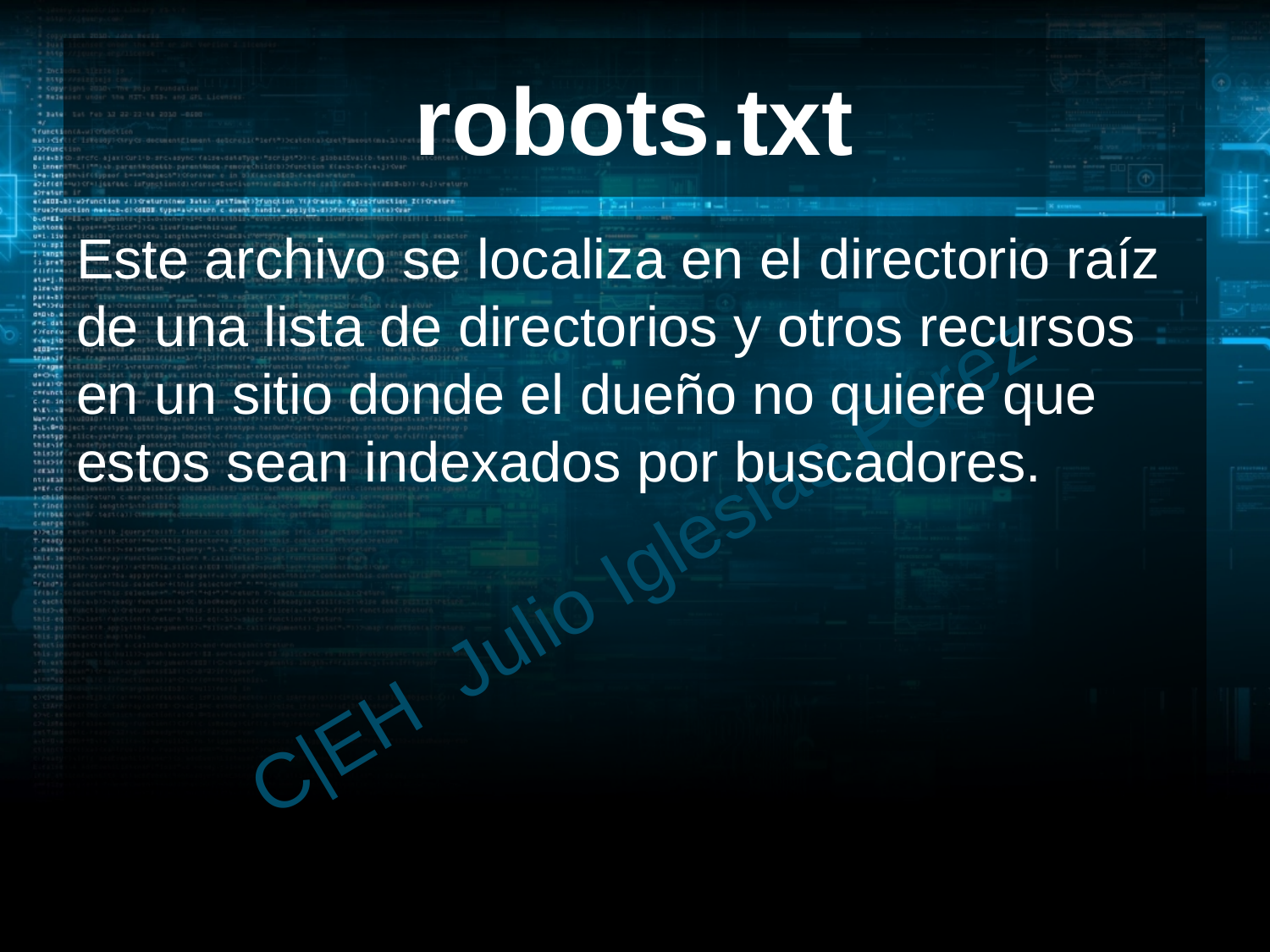

# robots.txt
Este archivo se localiza en el directorio raíz de una lista de directorios y otros recursos en un sitio donde el dueño no quiere que estos sean indexados por buscadores.

C|EH  Julio Iglesias Pérez